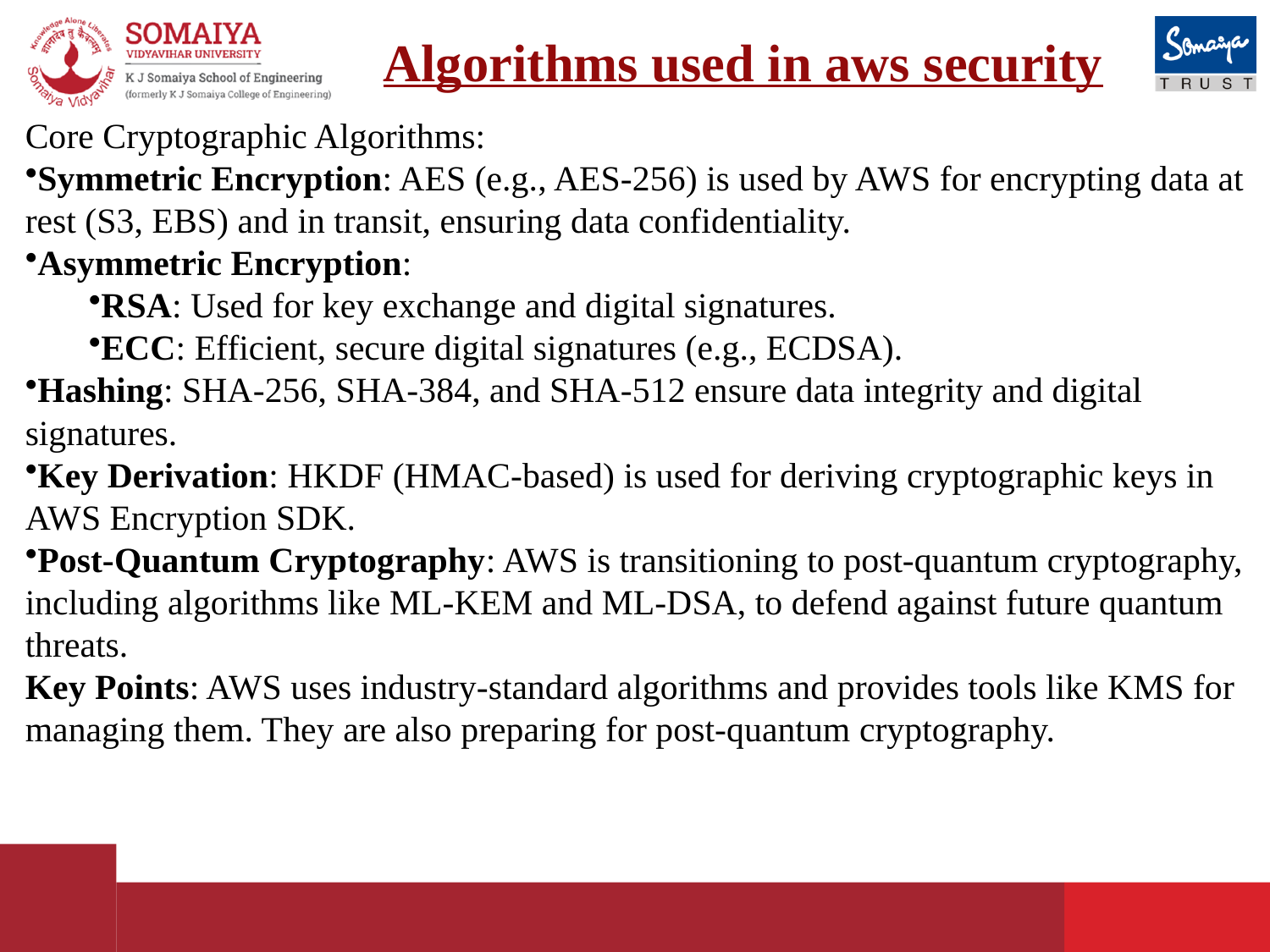

# Algorithms used in aws security
Core Cryptographic Algorithms:
Symmetric Encryption: AES (e.g., AES-256) is used by AWS for encrypting data at rest (S3, EBS) and in transit, ensuring data confidentiality.
Asymmetric Encryption:
RSA: Used for key exchange and digital signatures.
ECC: Efficient, secure digital signatures (e.g., ECDSA).
Hashing: SHA-256, SHA-384, and SHA-512 ensure data integrity and digital signatures.
Key Derivation: HKDF (HMAC-based) is used for deriving cryptographic keys in AWS Encryption SDK.
Post-Quantum Cryptography: AWS is transitioning to post-quantum cryptography, including algorithms like ML-KEM and ML-DSA, to defend against future quantum threats.
Key Points: AWS uses industry-standard algorithms and provides tools like KMS for managing them. They are also preparing for post-quantum cryptography.